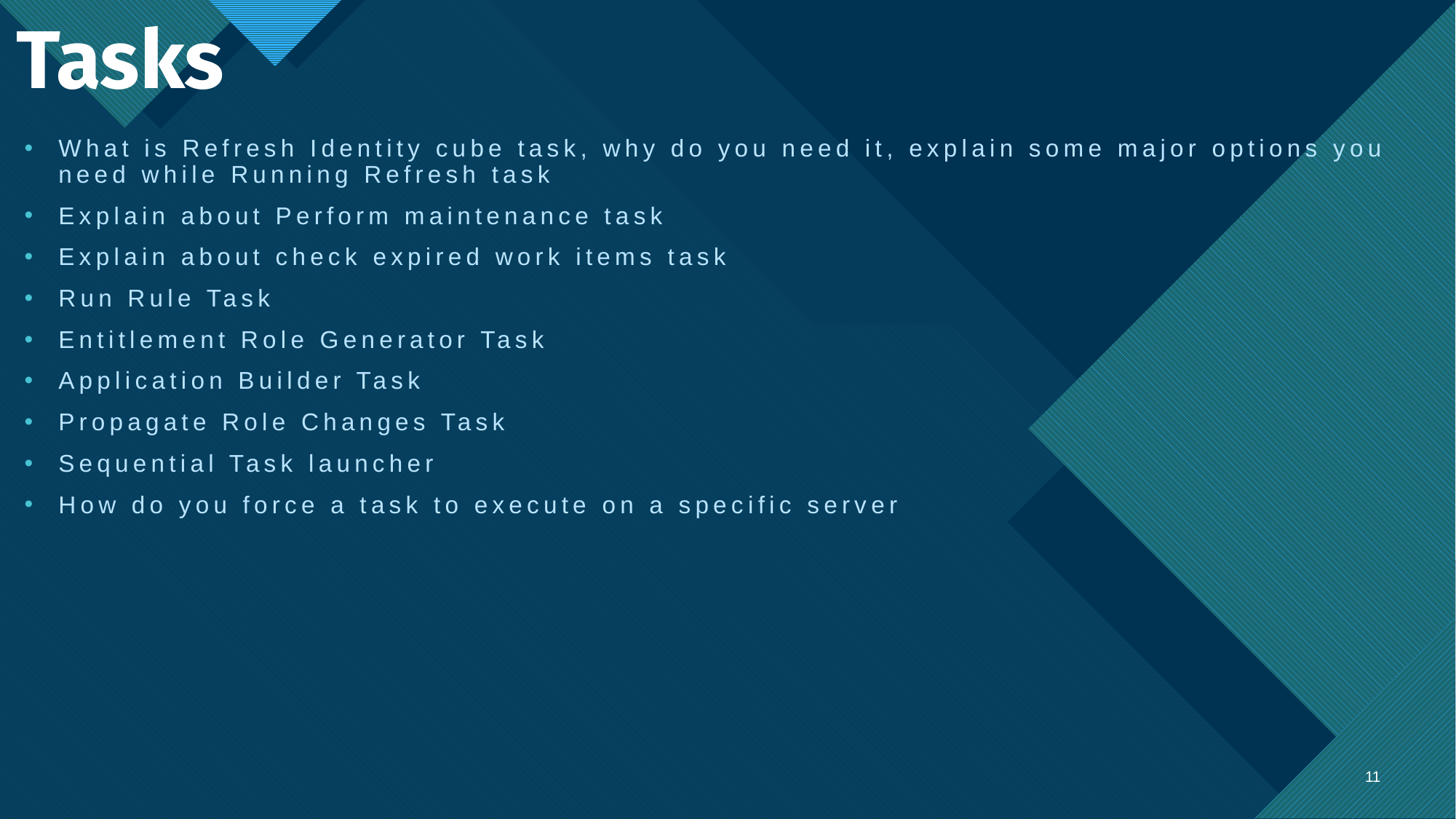

# Tasks
What is Refresh Identity cube task, why do you need it, explain some major options you need while Running Refresh task
Explain about Perform maintenance task
Explain about check expired work items task
Run Rule Task
Entitlement Role Generator Task
Application Builder Task
Propagate Role Changes Task
Sequential Task launcher
How do you force a task to execute on a specific server
11